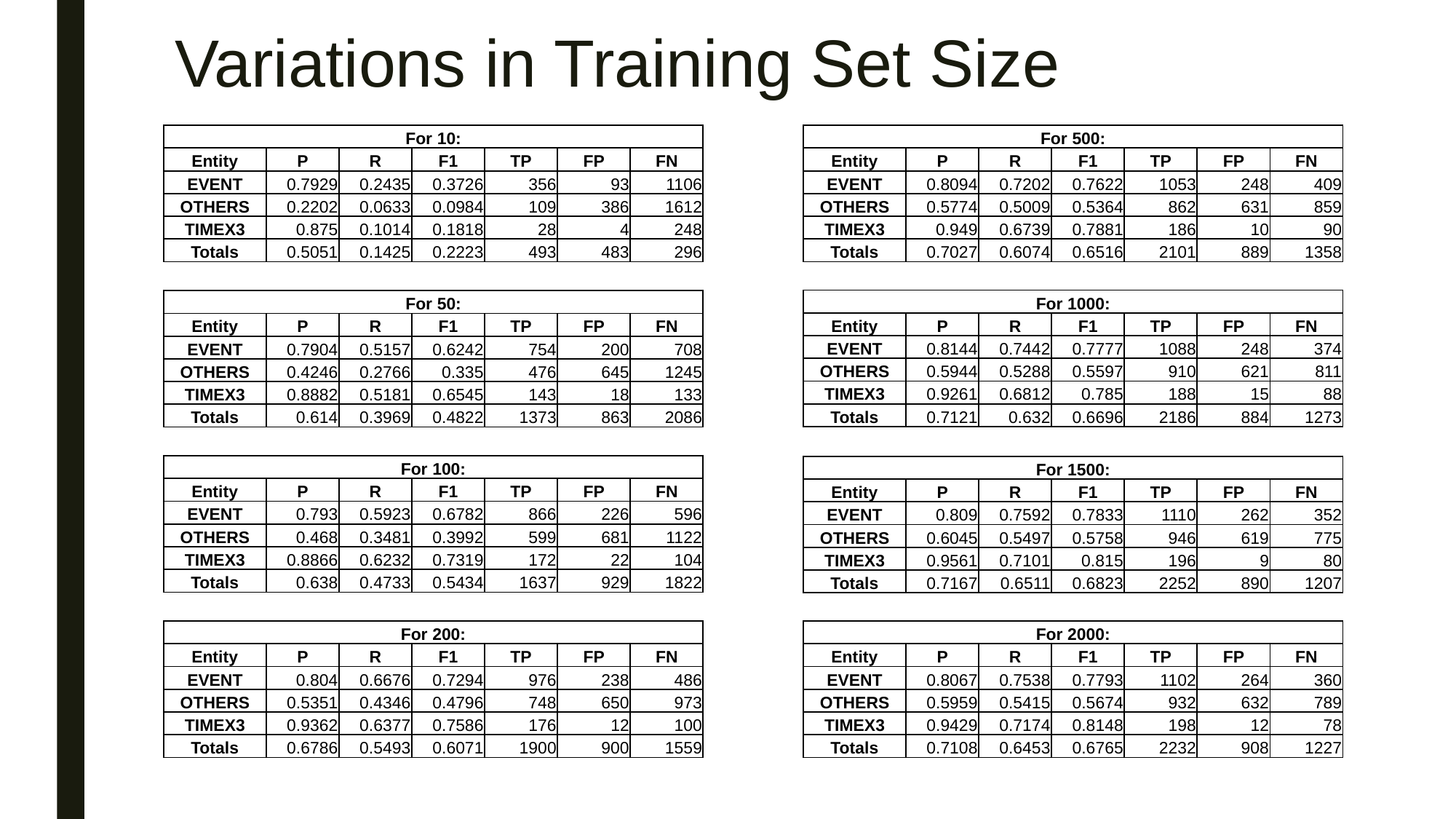

# Variations in Training Set Size
| For 10: |  |  |  |  |  |  |
| --- | --- | --- | --- | --- | --- | --- |
| Entity | P | R | F1 | TP | FP | FN |
| EVENT | 0.7929 | 0.2435 | 0.3726 | 356 | 93 | 1106 |
| OTHERS | 0.2202 | 0.0633 | 0.0984 | 109 | 386 | 1612 |
| TIMEX3 | 0.875 | 0.1014 | 0.1818 | 28 | 4 | 248 |
| Totals | 0.5051 | 0.1425 | 0.2223 | 493 | 483 | 296 |
| For 500: |  |  |  |  |  |  |
| --- | --- | --- | --- | --- | --- | --- |
| Entity | P | R | F1 | TP | FP | FN |
| EVENT | 0.8094 | 0.7202 | 0.7622 | 1053 | 248 | 409 |
| OTHERS | 0.5774 | 0.5009 | 0.5364 | 862 | 631 | 859 |
| TIMEX3 | 0.949 | 0.6739 | 0.7881 | 186 | 10 | 90 |
| Totals | 0.7027 | 0.6074 | 0.6516 | 2101 | 889 | 1358 |
| For 1000: |  |  |  |  |  |  |
| --- | --- | --- | --- | --- | --- | --- |
| Entity | P | R | F1 | TP | FP | FN |
| EVENT | 0.8144 | 0.7442 | 0.7777 | 1088 | 248 | 374 |
| OTHERS | 0.5944 | 0.5288 | 0.5597 | 910 | 621 | 811 |
| TIMEX3 | 0.9261 | 0.6812 | 0.785 | 188 | 15 | 88 |
| Totals | 0.7121 | 0.632 | 0.6696 | 2186 | 884 | 1273 |
| For 50: |  |  |  |  |  |  |
| --- | --- | --- | --- | --- | --- | --- |
| Entity | P | R | F1 | TP | FP | FN |
| EVENT | 0.7904 | 0.5157 | 0.6242 | 754 | 200 | 708 |
| OTHERS | 0.4246 | 0.2766 | 0.335 | 476 | 645 | 1245 |
| TIMEX3 | 0.8882 | 0.5181 | 0.6545 | 143 | 18 | 133 |
| Totals | 0.614 | 0.3969 | 0.4822 | 1373 | 863 | 2086 |
| For 100: |  |  |  |  |  |  |
| --- | --- | --- | --- | --- | --- | --- |
| Entity | P | R | F1 | TP | FP | FN |
| EVENT | 0.793 | 0.5923 | 0.6782 | 866 | 226 | 596 |
| OTHERS | 0.468 | 0.3481 | 0.3992 | 599 | 681 | 1122 |
| TIMEX3 | 0.8866 | 0.6232 | 0.7319 | 172 | 22 | 104 |
| Totals | 0.638 | 0.4733 | 0.5434 | 1637 | 929 | 1822 |
| For 1500: |  |  |  |  |  |  |
| --- | --- | --- | --- | --- | --- | --- |
| Entity | P | R | F1 | TP | FP | FN |
| EVENT | 0.809 | 0.7592 | 0.7833 | 1110 | 262 | 352 |
| OTHERS | 0.6045 | 0.5497 | 0.5758 | 946 | 619 | 775 |
| TIMEX3 | 0.9561 | 0.7101 | 0.815 | 196 | 9 | 80 |
| Totals | 0.7167 | 0.6511 | 0.6823 | 2252 | 890 | 1207 |
| For 200: |  |  |  |  |  |  |
| --- | --- | --- | --- | --- | --- | --- |
| Entity | P | R | F1 | TP | FP | FN |
| EVENT | 0.804 | 0.6676 | 0.7294 | 976 | 238 | 486 |
| OTHERS | 0.5351 | 0.4346 | 0.4796 | 748 | 650 | 973 |
| TIMEX3 | 0.9362 | 0.6377 | 0.7586 | 176 | 12 | 100 |
| Totals | 0.6786 | 0.5493 | 0.6071 | 1900 | 900 | 1559 |
| For 2000: |  |  |  |  |  |  |
| --- | --- | --- | --- | --- | --- | --- |
| Entity | P | R | F1 | TP | FP | FN |
| EVENT | 0.8067 | 0.7538 | 0.7793 | 1102 | 264 | 360 |
| OTHERS | 0.5959 | 0.5415 | 0.5674 | 932 | 632 | 789 |
| TIMEX3 | 0.9429 | 0.7174 | 0.8148 | 198 | 12 | 78 |
| Totals | 0.7108 | 0.6453 | 0.6765 | 2232 | 908 | 1227 |